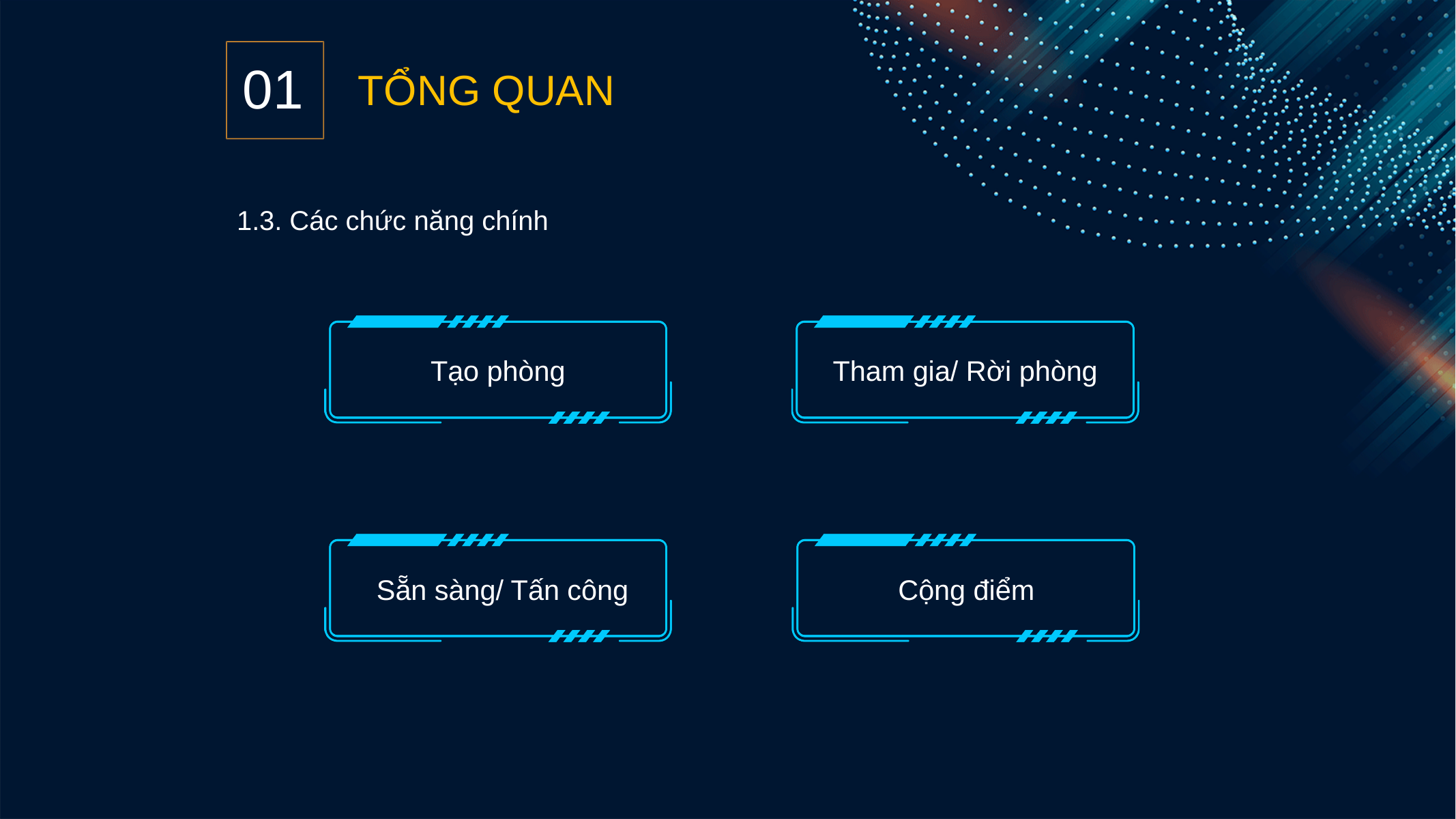

01
TỔNG QUAN
1.3. Các chức năng chính

Tạo phòng
Tham gia/ Rời phòng

Sẵn sàng/ Tấn công
Cộng điểm